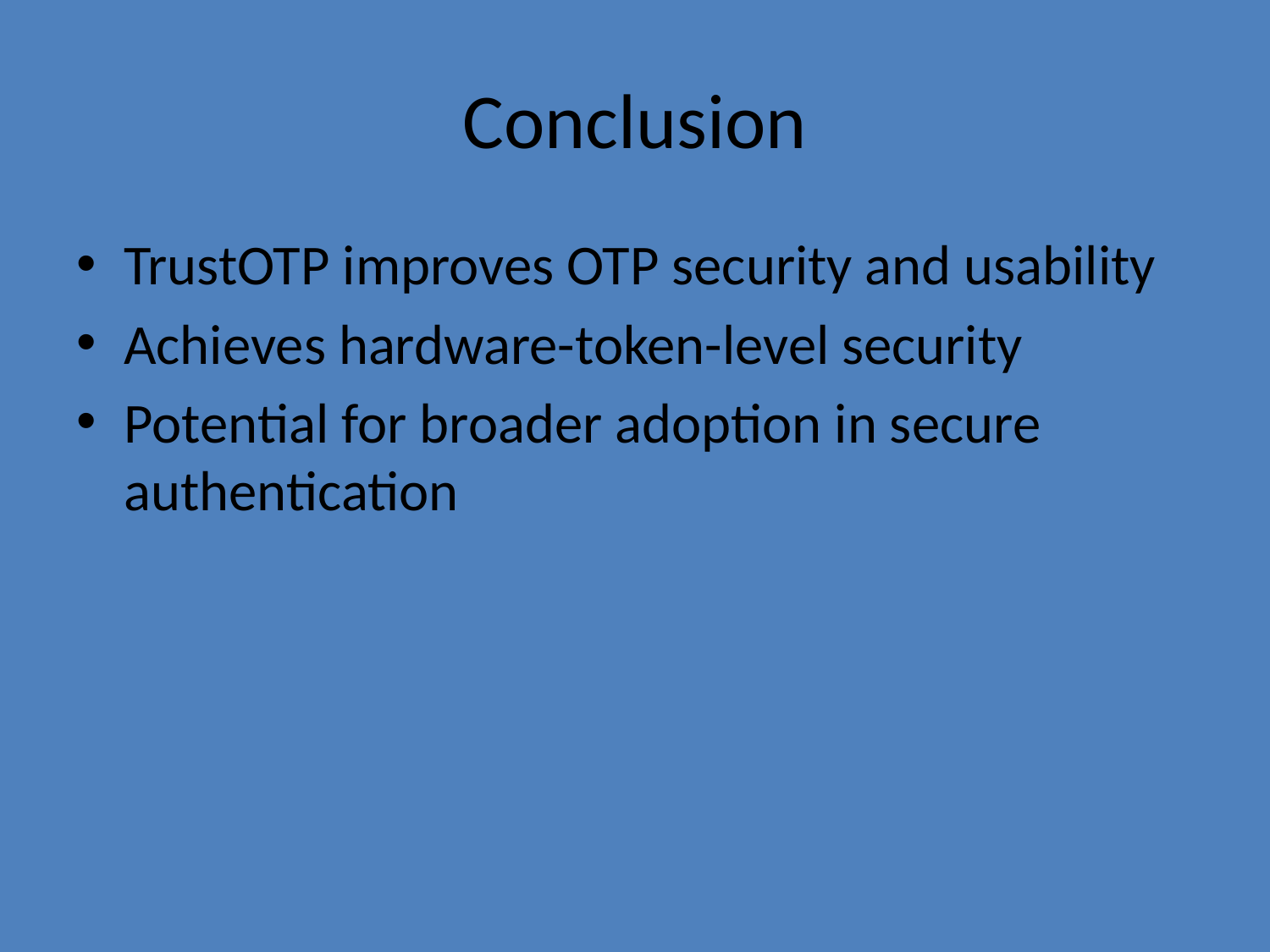

# Conclusion
TrustOTP improves OTP security and usability
Achieves hardware-token-level security
Potential for broader adoption in secure authentication